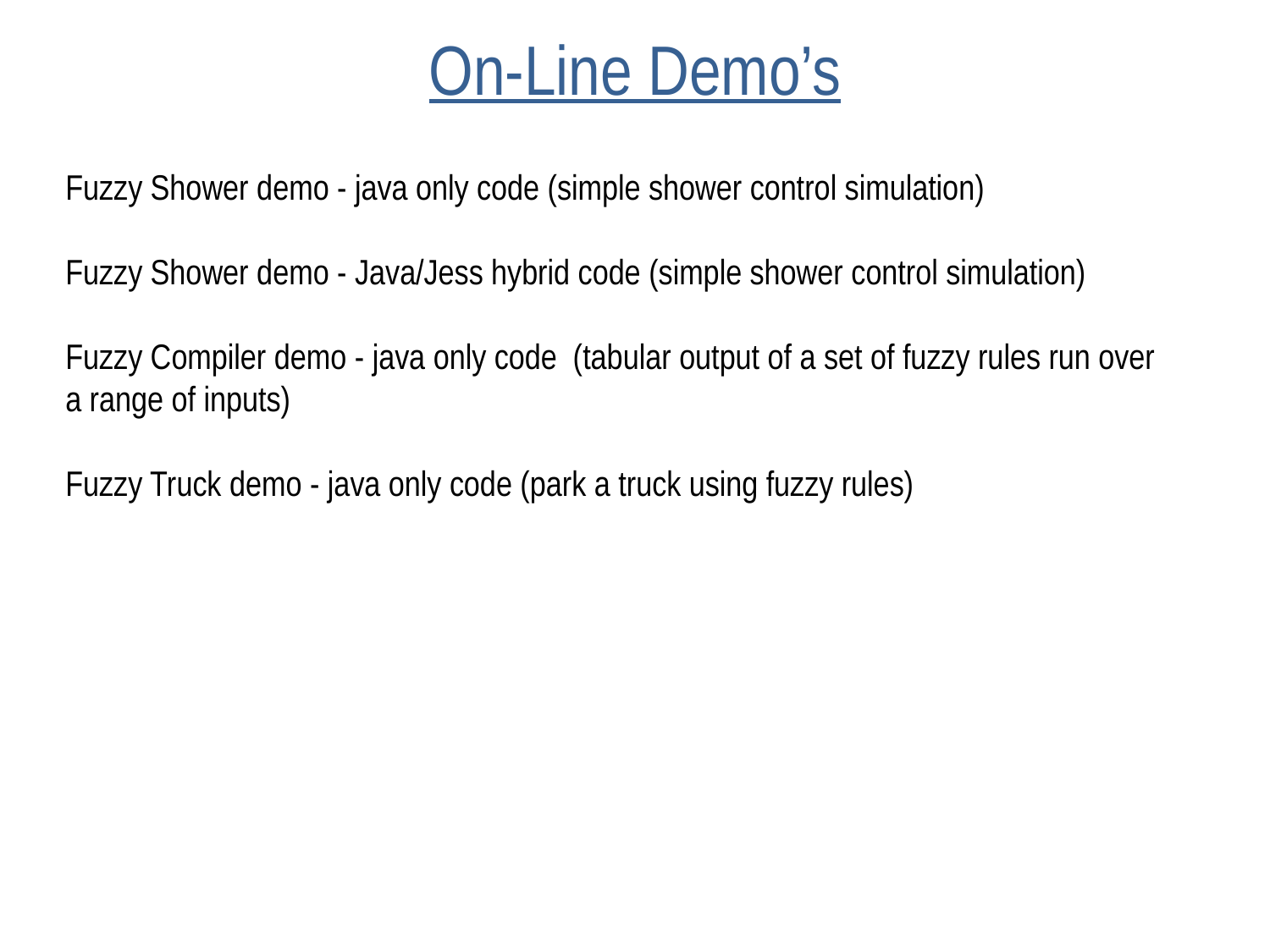

# On-Line Demo’s
Fuzzy Shower demo - java only code (simple shower control simulation)

Fuzzy Shower demo - Java/Jess hybrid code (simple shower control simulation)

Fuzzy Compiler demo - java only code  (tabular output of a set of fuzzy rules run over a range of inputs)

Fuzzy Truck demo - java only code (park a truck using fuzzy rules)